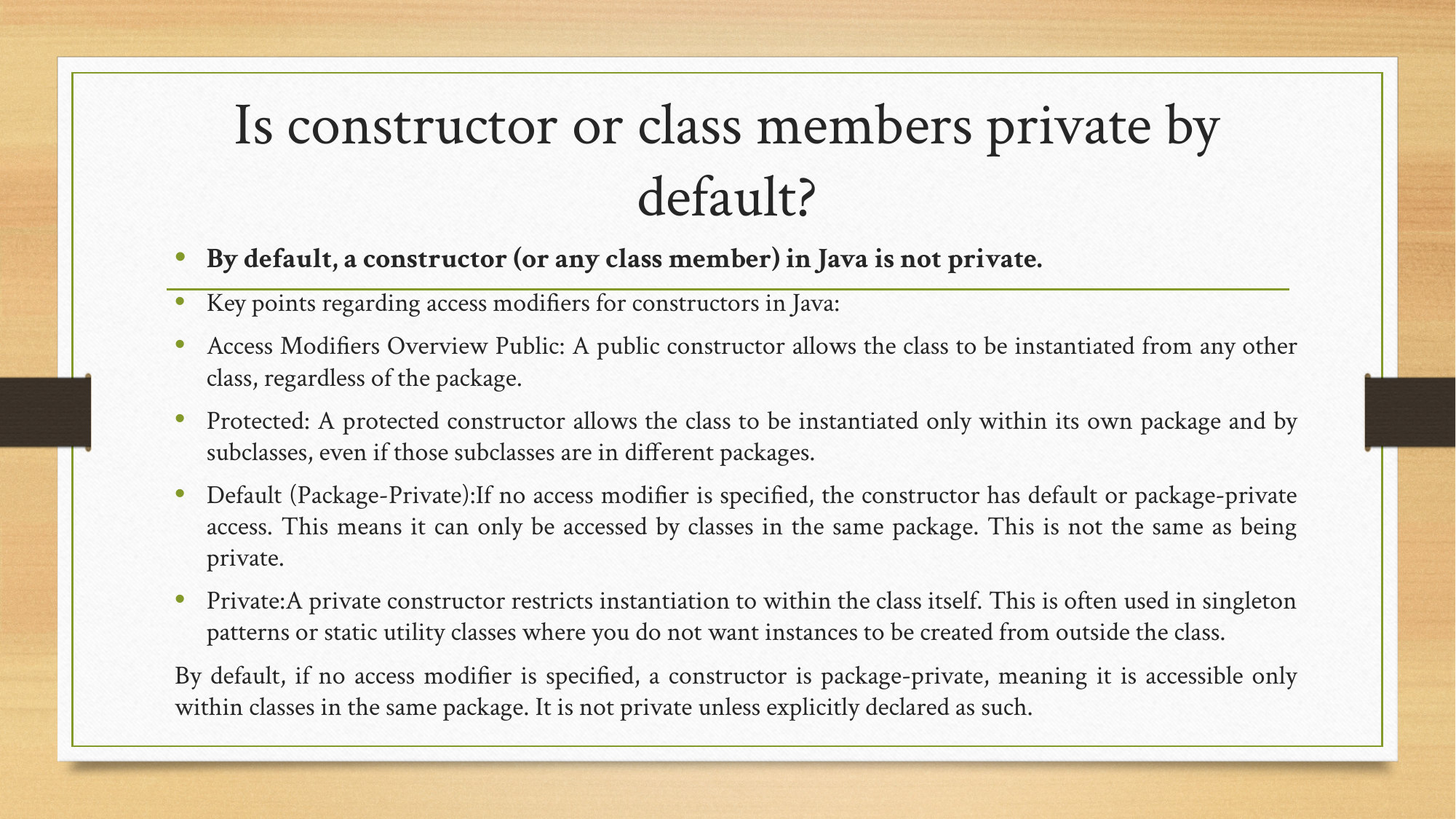

# Is constructor or class members private by default?
By default, a constructor (or any class member) in Java is not private.
Key points regarding access modifiers for constructors in Java:
Access Modifiers Overview Public: A public constructor allows the class to be instantiated from any other class, regardless of the package.
Protected: A protected constructor allows the class to be instantiated only within its own package and by subclasses, even if those subclasses are in different packages.
Default (Package-Private):If no access modifier is specified, the constructor has default or package-private access. This means it can only be accessed by classes in the same package. This is not the same as being private.
Private:A private constructor restricts instantiation to within the class itself. This is often used in singleton patterns or static utility classes where you do not want instances to be created from outside the class.
By default, if no access modifier is specified, a constructor is package-private, meaning it is accessible only within classes in the same package. It is not private unless explicitly declared as such.